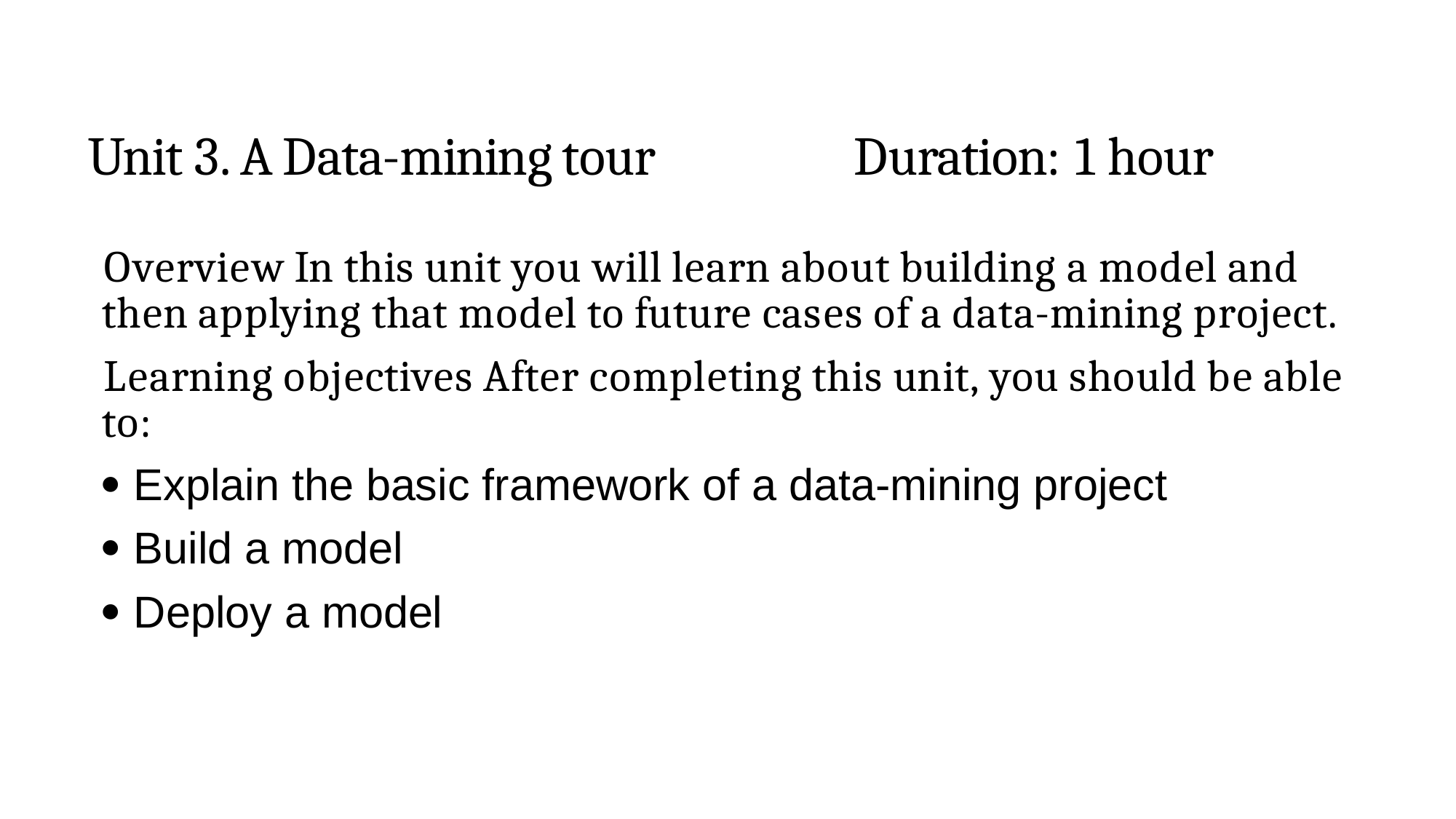

# Unit 3. A Data-mining tour		Duration: 1 hour
Overview In this unit you will learn about building a model and then applying that model to future cases of a data-mining project.
Learning objectives After completing this unit, you should be able to:
• Explain the basic framework of a data-mining project
• Build a model
• Deploy a model